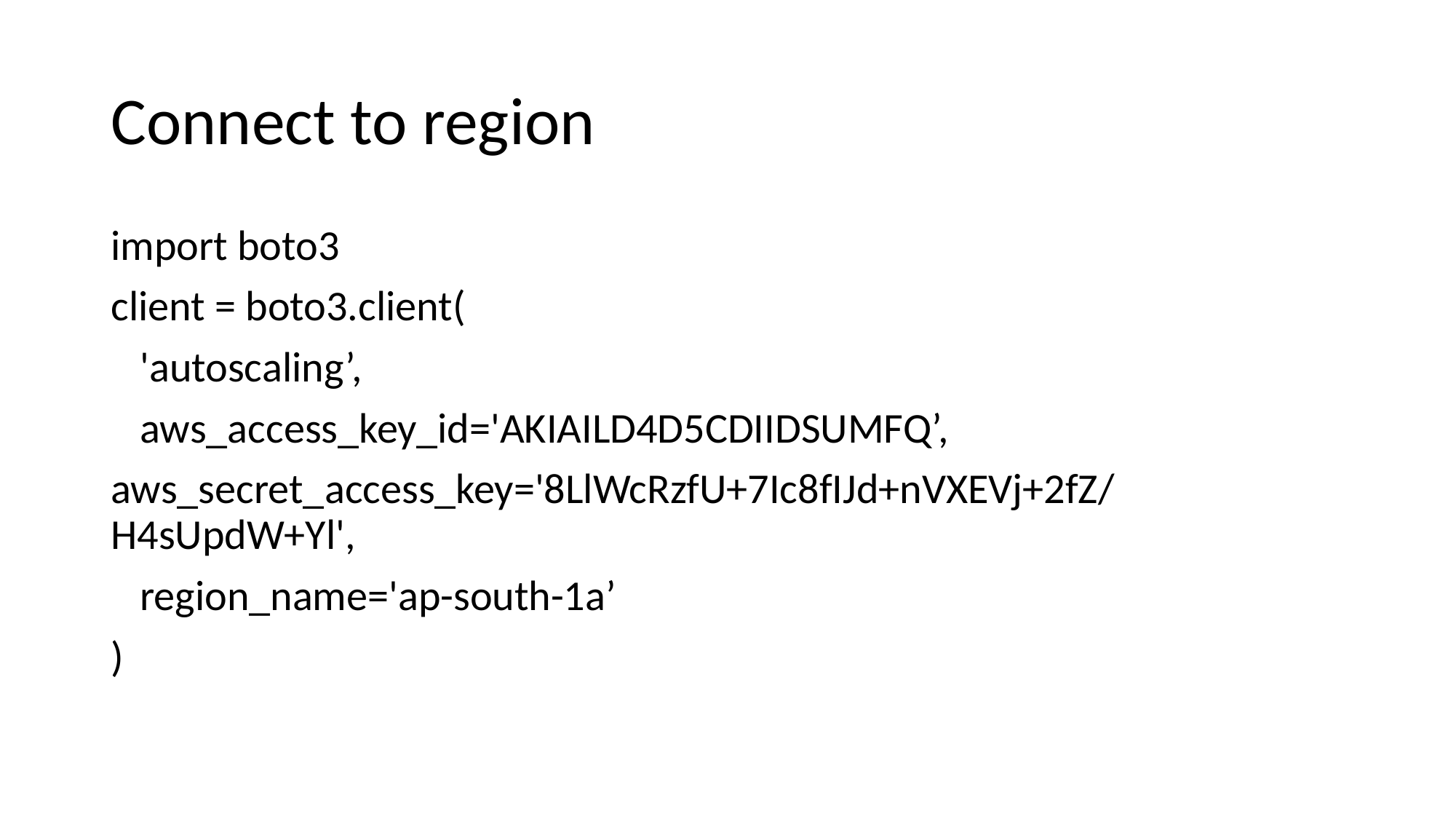

# Connect to region
import boto3
client = boto3.client(
   'autoscaling’,
   aws_access_key_id='AKIAILD4D5CDIIDSUMFQ’,
aws_secret_access_key='8LlWcRzfU+7Ic8fIJd+nVXEVj+2fZ/H4sUpdW+Yl',
   region_name='ap-south-1a’
)